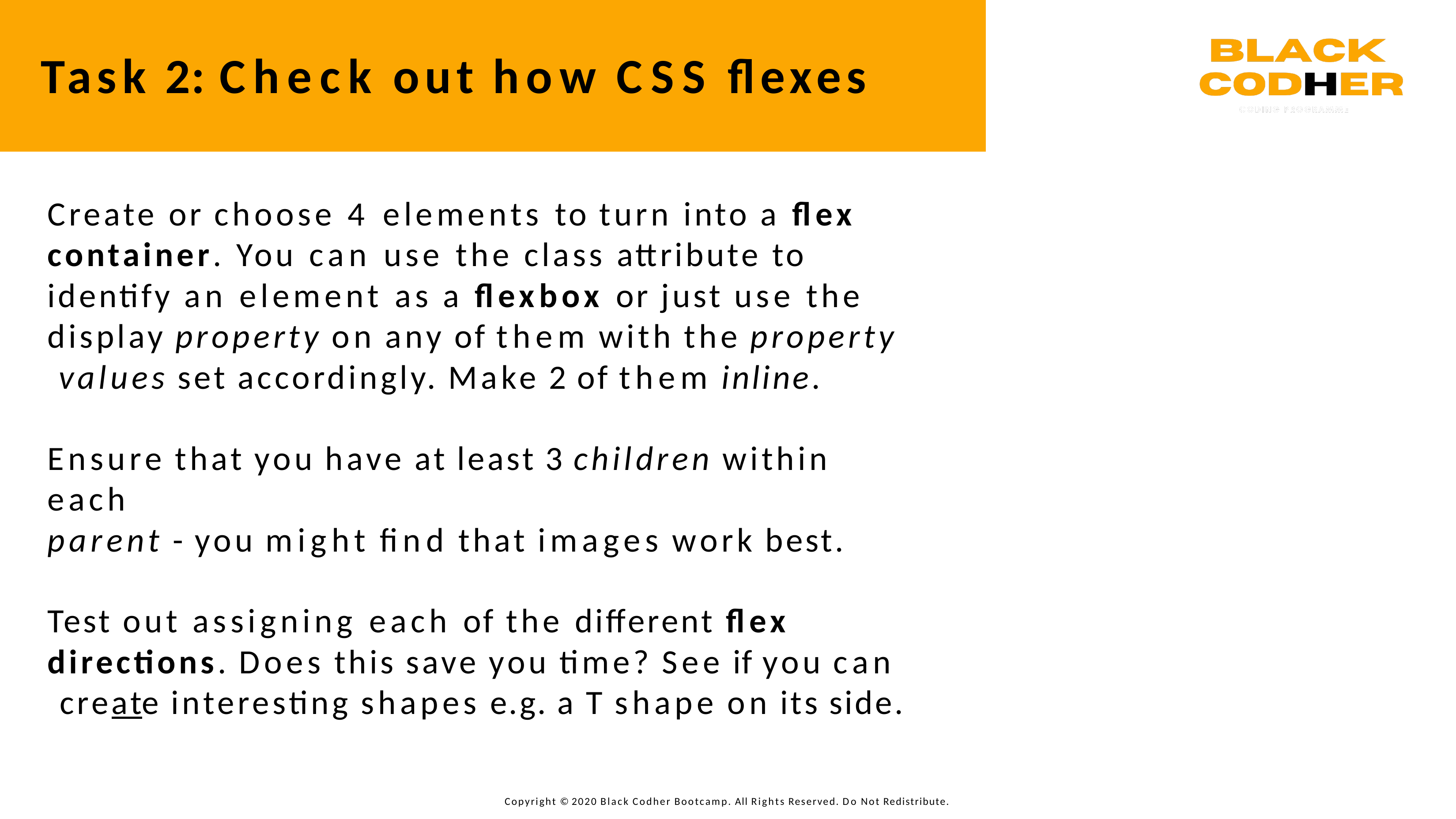

# Task 2: Check out how CSS ﬂexes
Create or choose 4 elements to turn into a ﬂex  container. You can use the class attribute to  identify an element as a ﬂexbox or just use the  display property on any of them with the property  values set accordingly. Make 2 of them inline.

Ensure that you have at least 3 children within each
parent - you might ﬁnd that images work best.

Test out assigning each of the different ﬂex  directions. Does this save you time? See if you can  create interesting shapes e.g. a T shape on its side.
Copyright © 2020 Black Codher Bootcamp. All Rights Reserved. Do Not Redistribute.